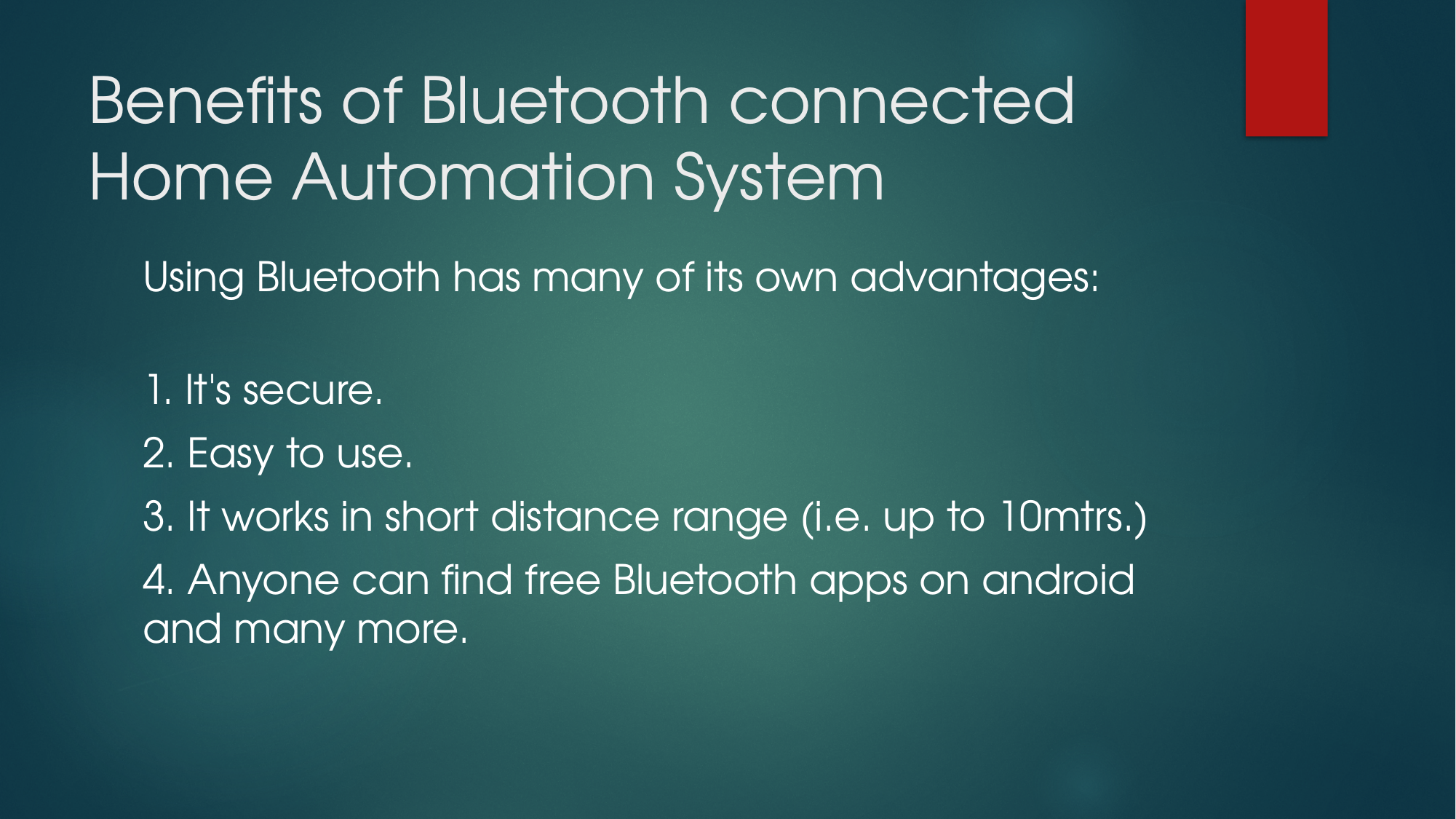

# Benefits of Bluetooth connected Home Automation System
Using Bluetooth has many of its own advantages:

1. It's secure.
2. Easy to use.
3. It works in short distance range (i.e. up to 10mtrs.)
4. Anyone can find free Bluetooth apps on android and many more.